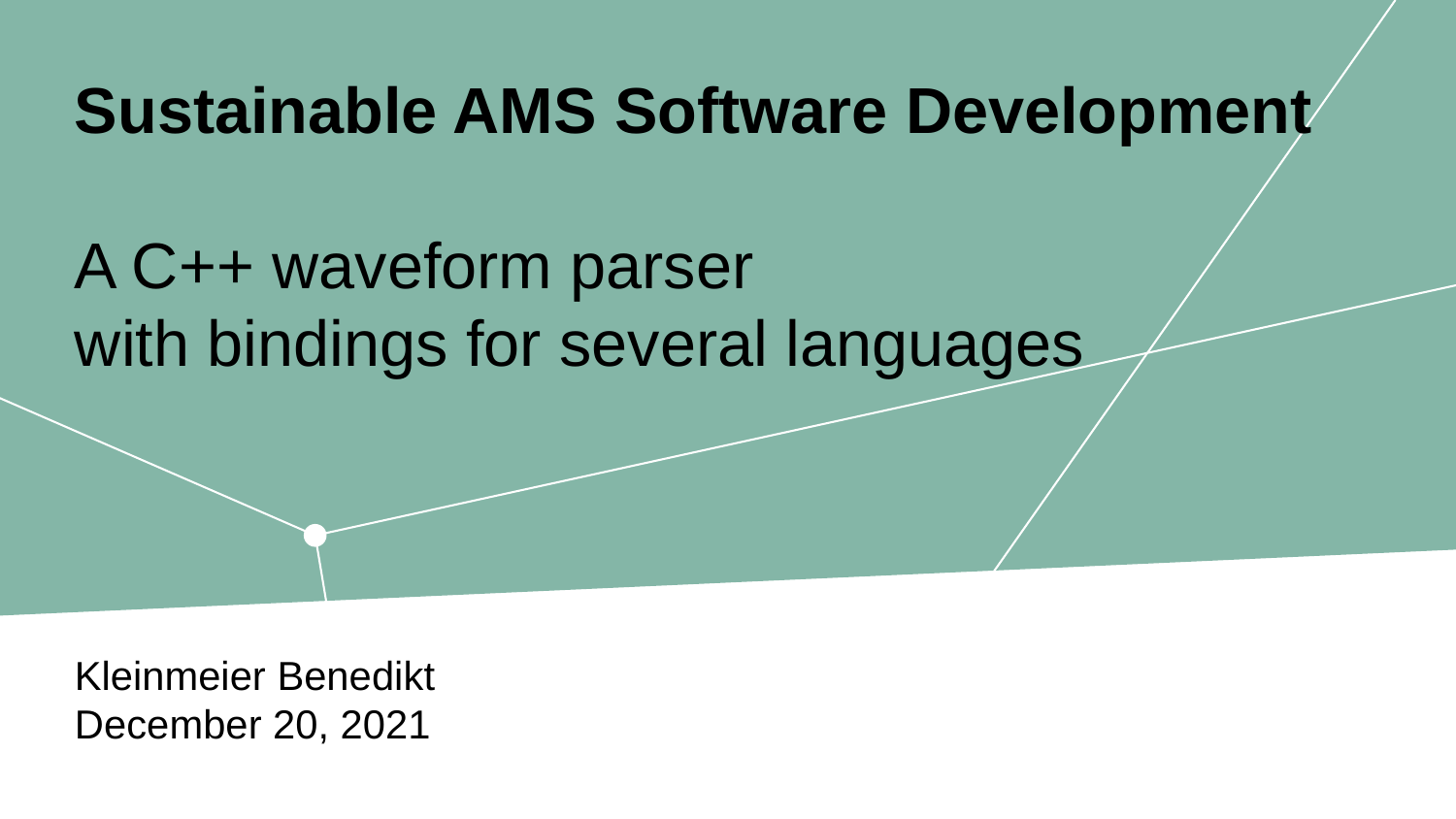

# Sustainable AMS Software Development A C++ waveform parser with bindings for several languages
Kleinmeier Benedikt
December 20, 2021